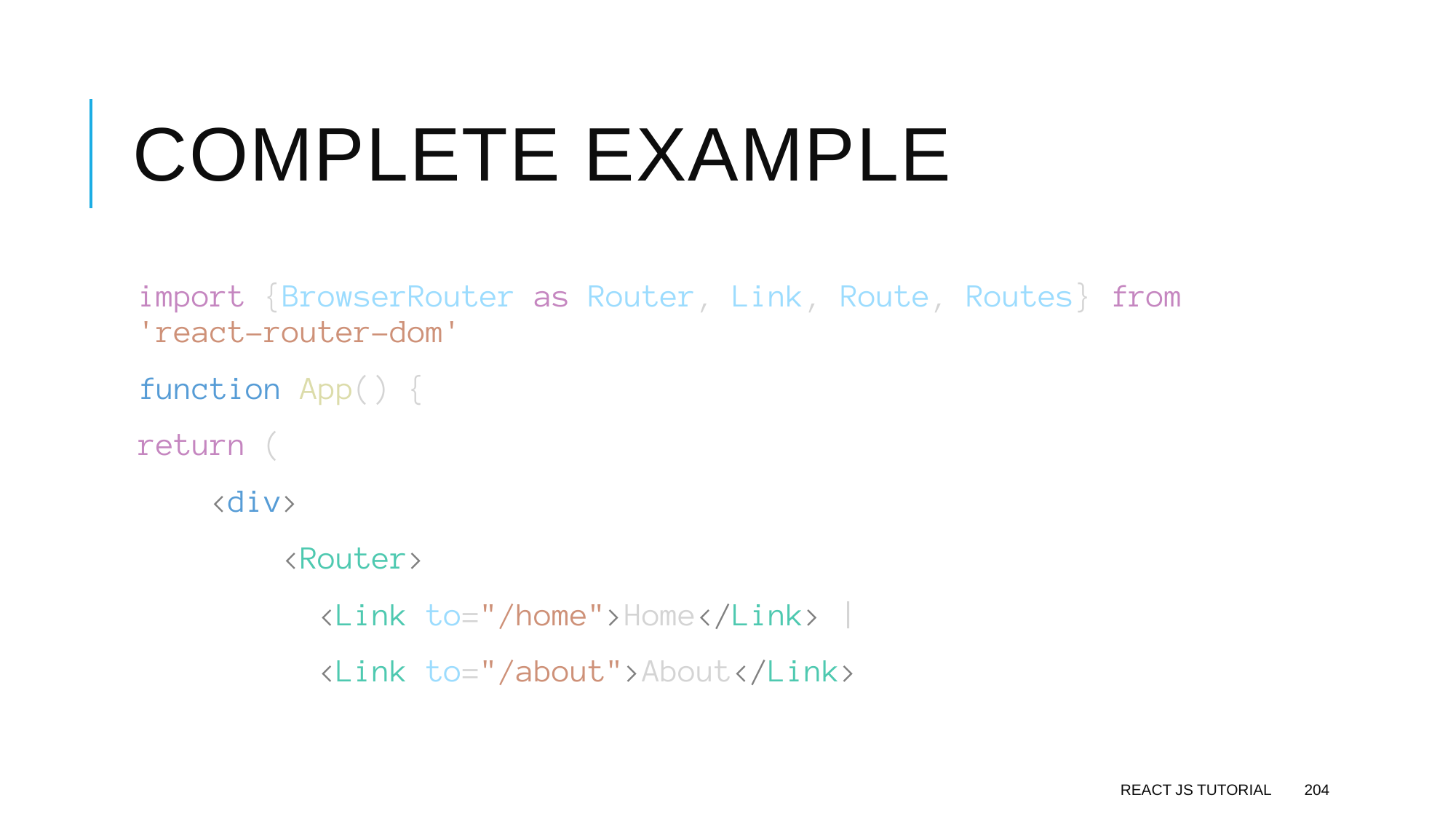

# Complete Example
import {BrowserRouter as Router, Link, Route, Routes} from 'react-router-dom'
function App() {
return (
    <div>
        <Router>
          <Link to="/home">Home</Link> |
          <Link to="/about">About</Link>

React JS Tutorial
204